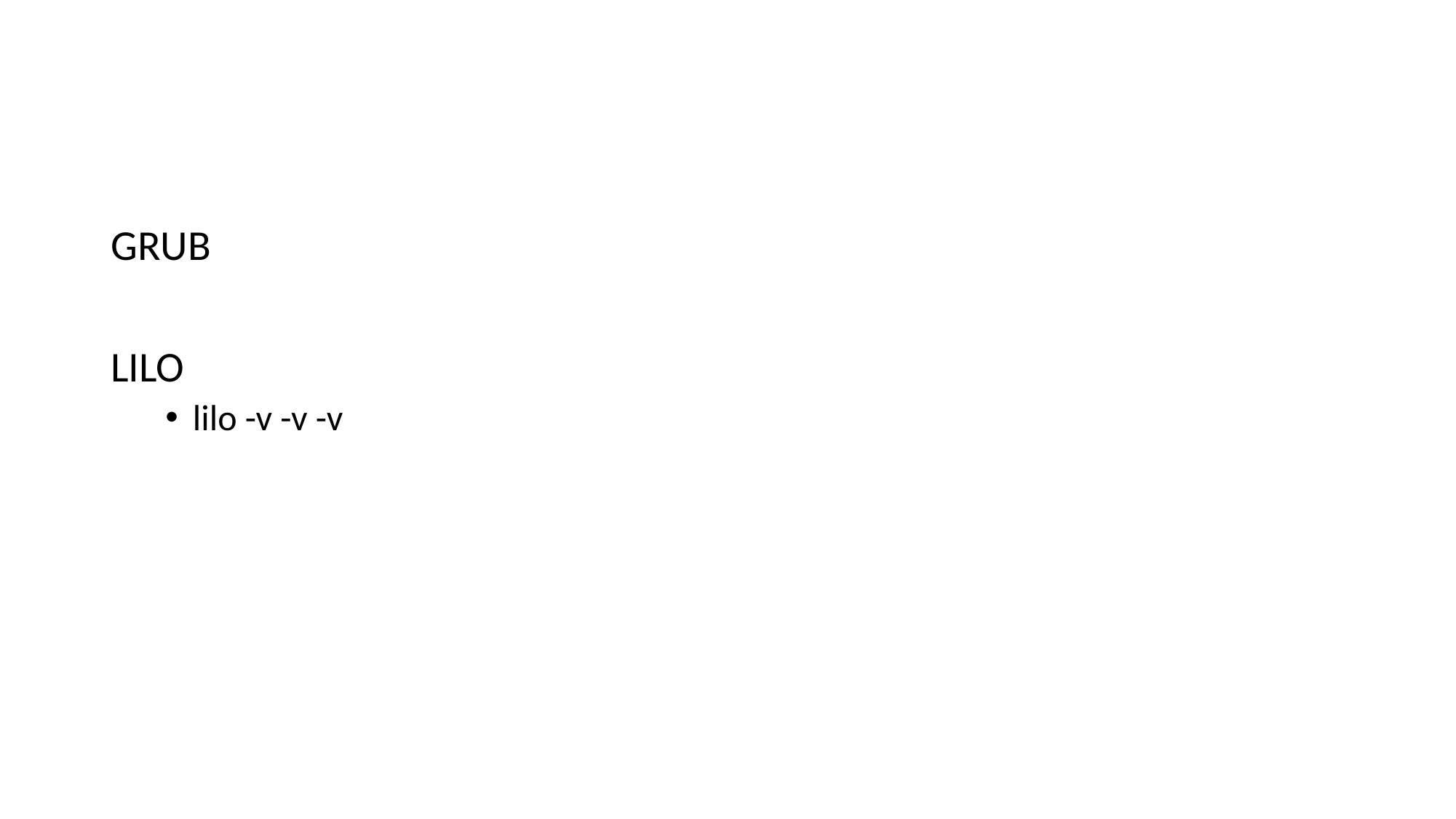

#
GRUB

LILO
lilo -v -v -v